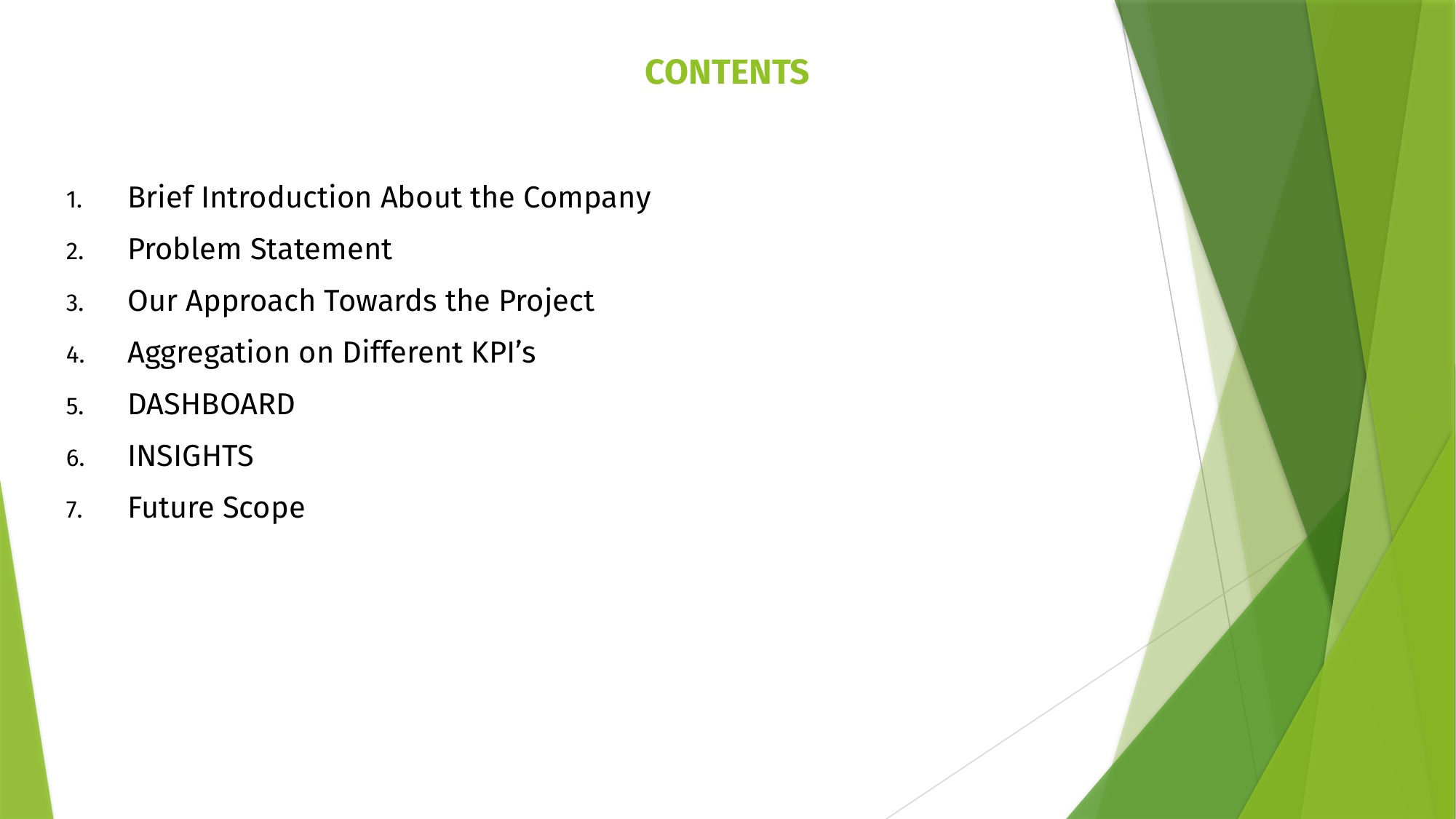

# CONTENTS
Brief Introduction About the Company
Problem Statement
Our Approach Towards the Project
Aggregation on Different KPI’s
DASHBOARD
INSIGHTS
Future Scope